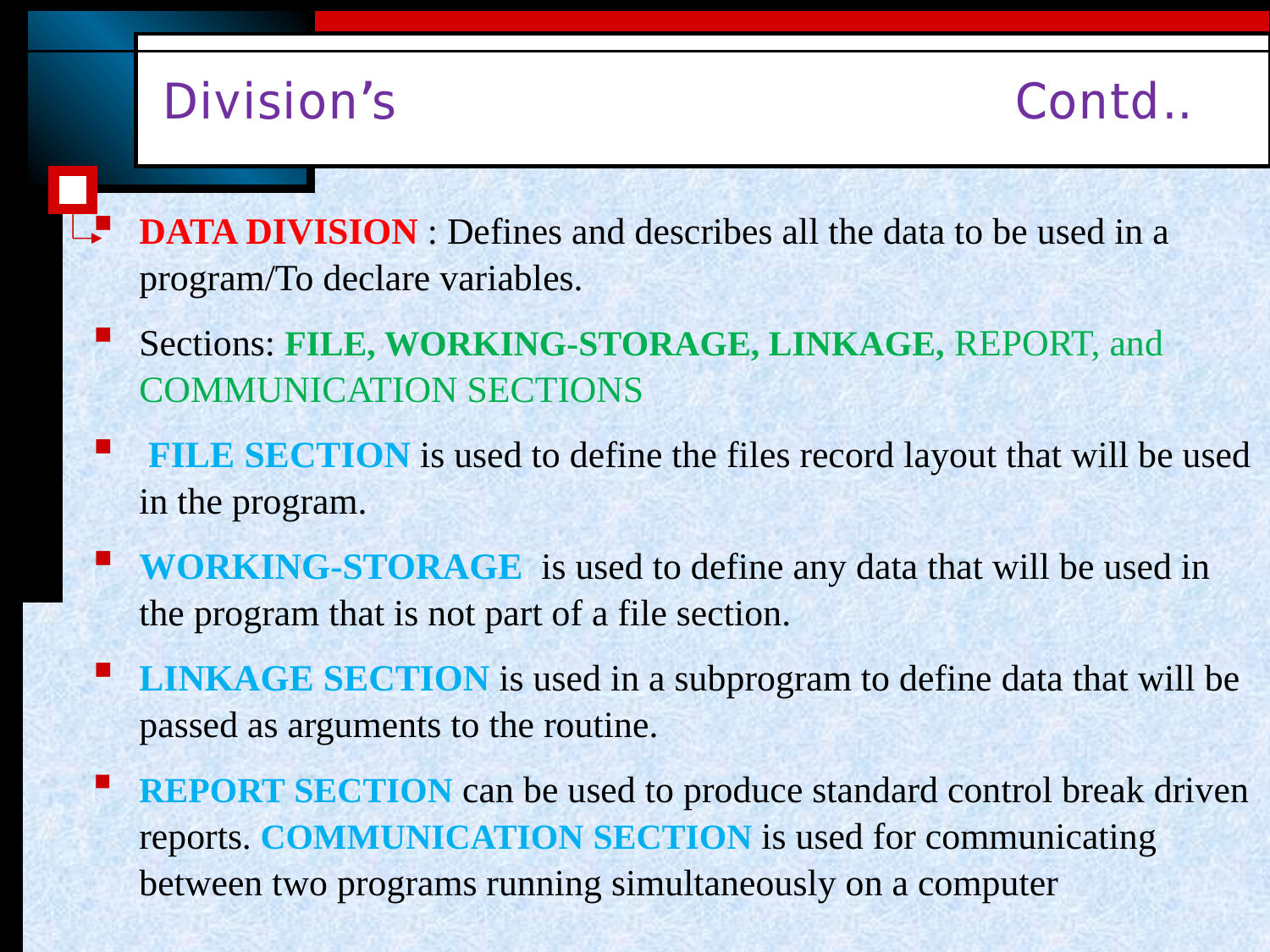

# Division’s                                           Contd..
DATA DIVISION : Defines and describes all the data to be used in a program/To declare variables.
Sections: FILE, WORKING-STORAGE, LINKAGE, REPORT, and COMMUNICATION SECTIONS
 FILE SECTION is used to define the files record layout that will be used in the program.
WORKING-STORAGE  is used to define any data that will be used in the program that is not part of a file section.
LINKAGE SECTION is used in a subprogram to define data that will be passed as arguments to the routine.
REPORT SECTION can be used to produce standard control break driven reports. COMMUNICATION SECTION is used for communicating between two programs running simultaneously on a computer